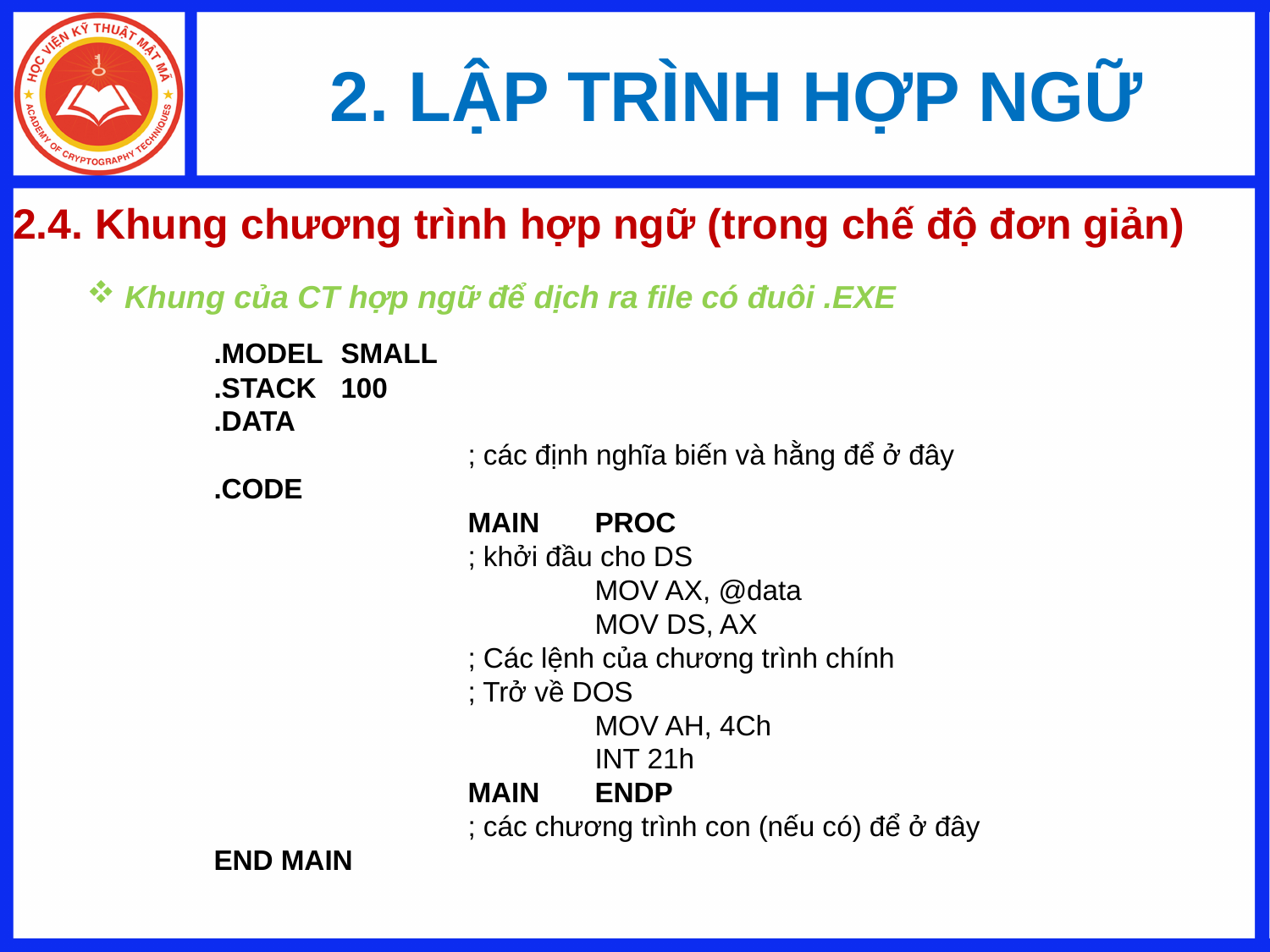

# 2. LẬP TRÌNH HỢP NGỮ
2.4. Khung chương trình hợp ngữ (trong chế độ đơn giản)
 Khung của CT hợp ngữ để dịch ra file có đuôi .EXE

	.MODEL	SMALL
	.STACK	100
	.DATA
			; các định nghĩa biến và hằng để ở đây
	.CODE
			MAIN	PROC
			; khởi đầu cho DS
				MOV AX, @data
				MOV DS, AX
			; Các lệnh của chương trình chính
			; Trở về DOS
				MOV AH, 4Ch
				INT 21h
			MAIN	ENDP
			; các chương trình con (nếu có) để ở đây
	END MAIN